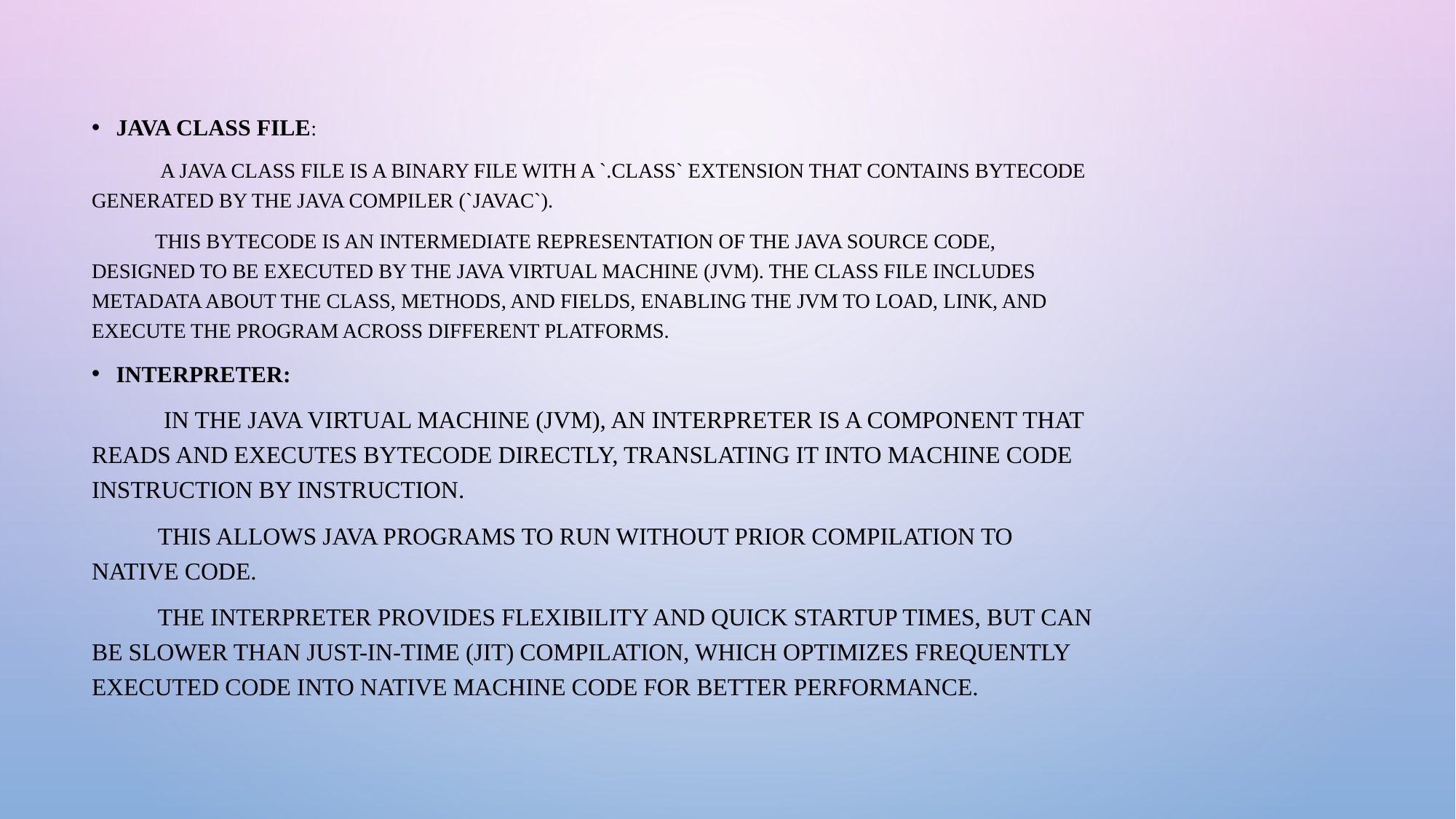

JAVA CLASS FILE:
             A Java class file is a binary file with a `.class` extension that contains bytecode generated by the Java Compiler (`javac`).
            This bytecode is an intermediate representation of the Java source code, designed to be executed by the Java Virtual Machine (JVM). The class file includes metadata about the class, methods, and fields, enabling the JVM to load, link, and execute the program across different platforms.
INTERPRETER:
            In the Java Virtual Machine (JVM), an interpreter is a component that reads and executes bytecode directly, translating it into machine code instruction by instruction.
           This allows Java programs to run without prior compilation to native code.
           The interpreter provides flexibility and quick startup times, but can be slower than Just-In-Time (JIT) compilation, which optimizes frequently executed code into native machine code for better performance.